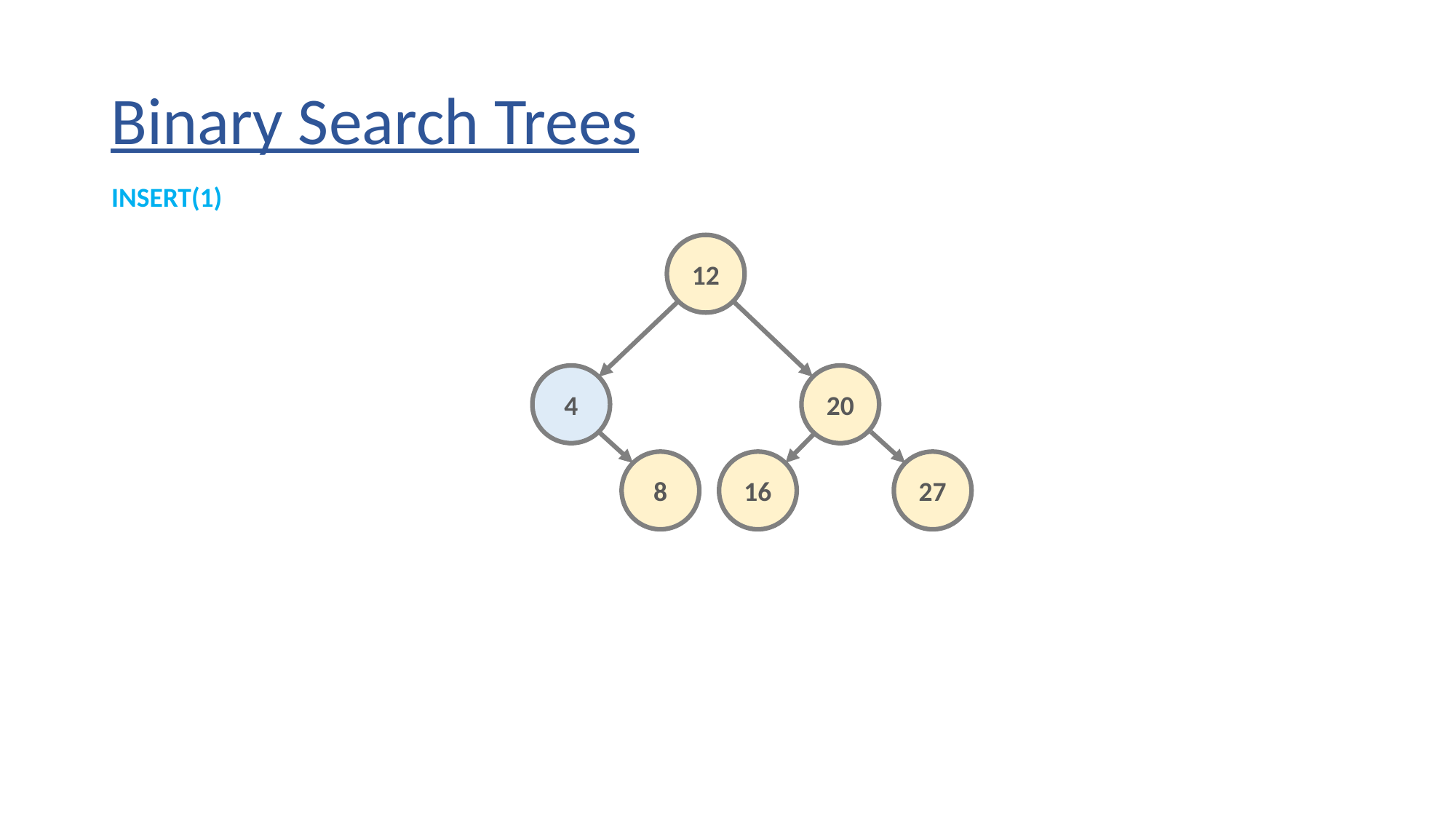

# Binary Search Trees
INSERT(1)
12
4
20
8
16
27